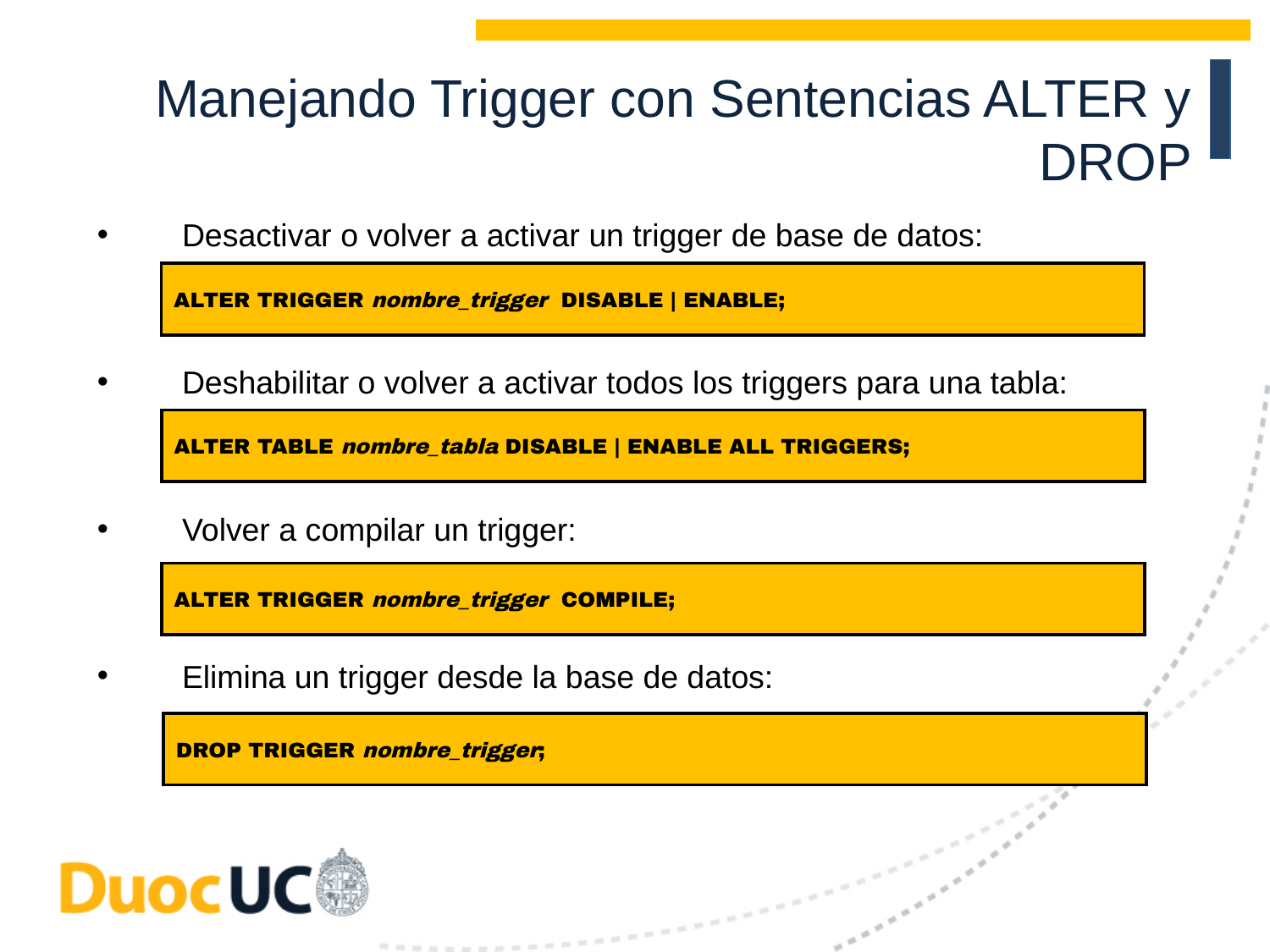

Manejando Trigger con Sentencias ALTER y DROP
Desactivar o volver a activar un trigger de base de datos:

Deshabilitar o volver a activar todos los triggers para una tabla:

Volver a compilar un trigger:

Elimina un trigger desde la base de datos:

ALTER TRIGGER nombre_trigger  DISABLE | ENABLE;

ALTER TABLE nombre_tabla DISABLE | ENABLE ALL TRIGGERS;

ALTER TRIGGER nombre_trigger  COMPILE;

DROP TRIGGER nombre_trigger;